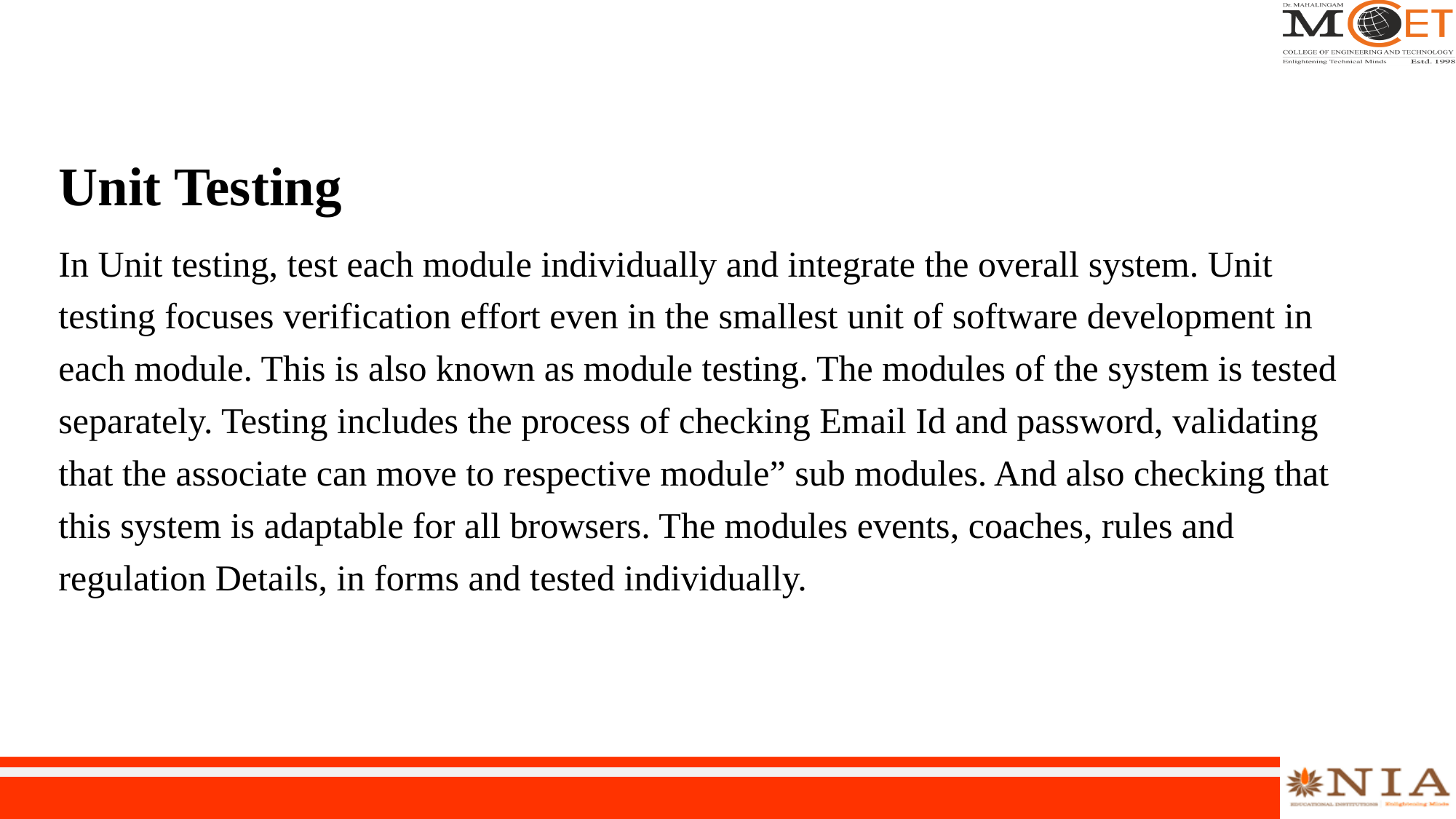

Unit Testing
In Unit testing, test each module individually and integrate the overall system. Unit testing focuses verification effort even in the smallest unit of software development in each module. This is also known as module testing. The modules of the system is tested separately. Testing includes the process of checking Email Id and password, validating that the associate can move to respective module” sub modules. And also checking that this system is adaptable for all browsers. The modules events, coaches, rules and regulation Details, in forms and tested individually.